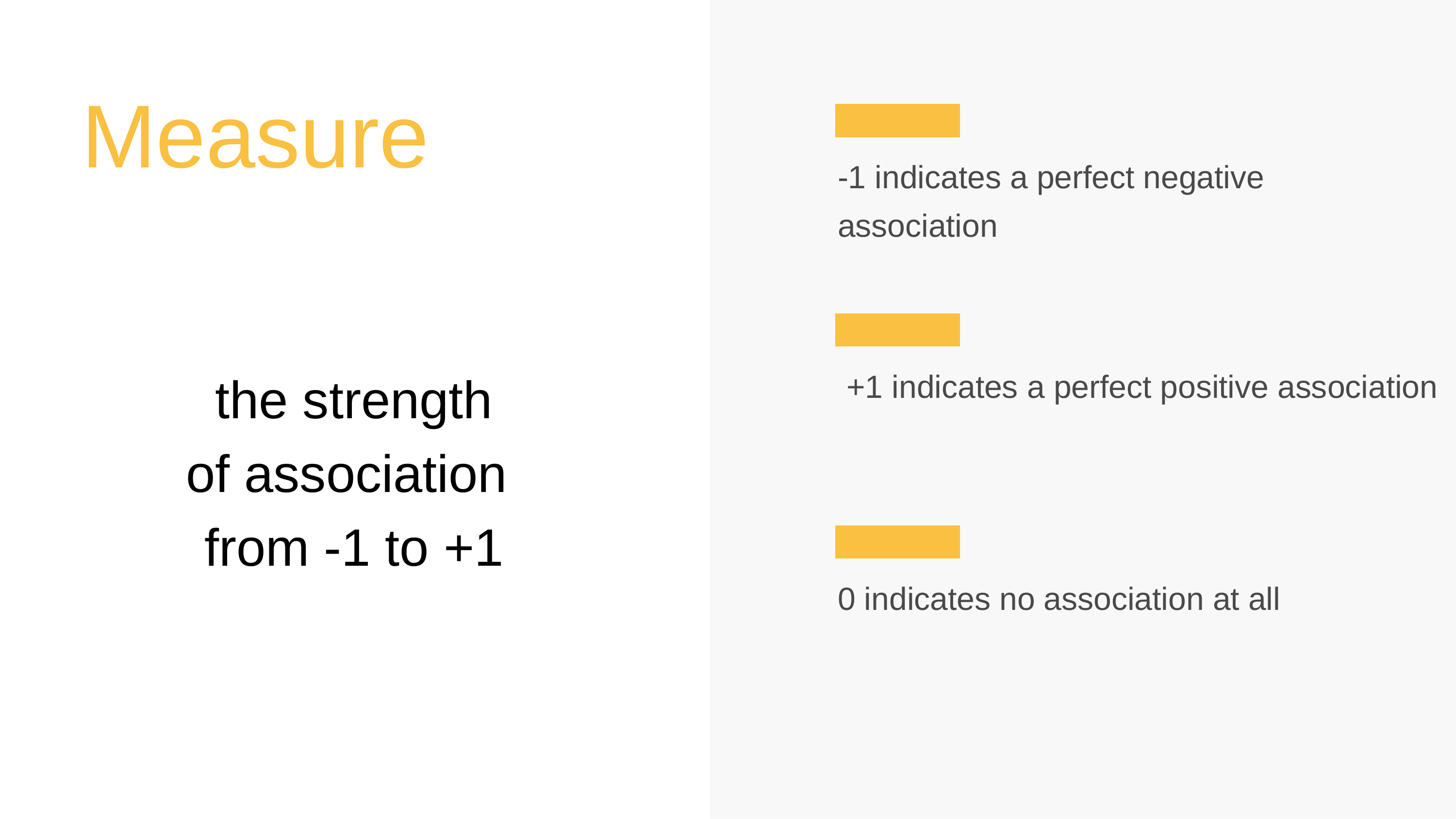

Measure

-1 indicates a perfect negative association

 the strength
 of association
 from -1 to +1

 +1 indicates a perfect positive association

0 indicates no association at all